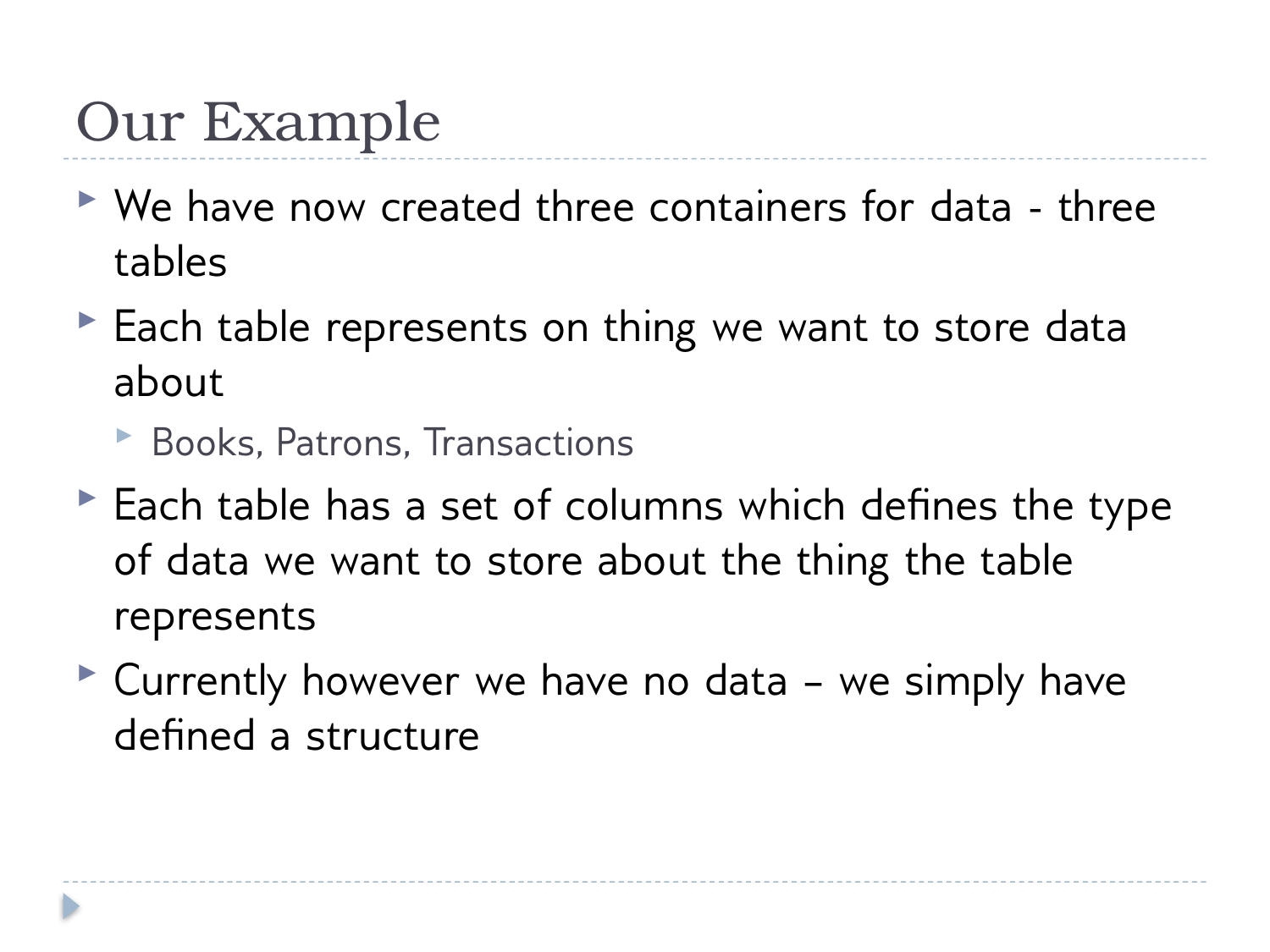

# Our Example
We have now created three containers for data - three tables
Each table represents on thing we want to store data about
Books, Patrons, Transactions
Each table has a set of columns which defines the type of data we want to store about the thing the table represents
Currently however we have no data – we simply have defined a structure